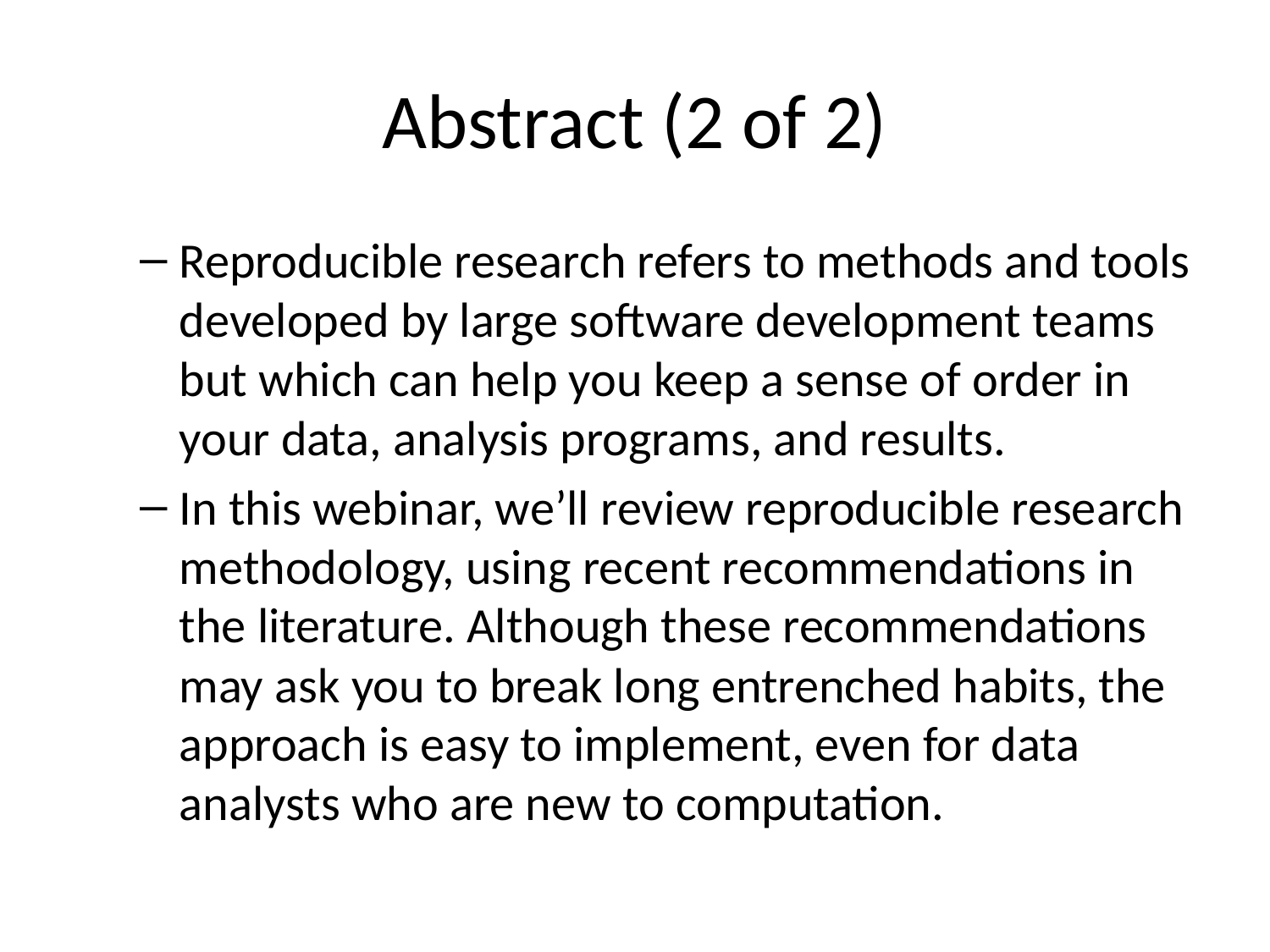

# Abstract (2 of 2)
Reproducible research refers to methods and tools developed by large software development teams but which can help you keep a sense of order in your data, analysis programs, and results.
In this webinar, we’ll review reproducible research methodology, using recent recommendations in the literature. Although these recommendations may ask you to break long entrenched habits, the approach is easy to implement, even for data analysts who are new to computation.